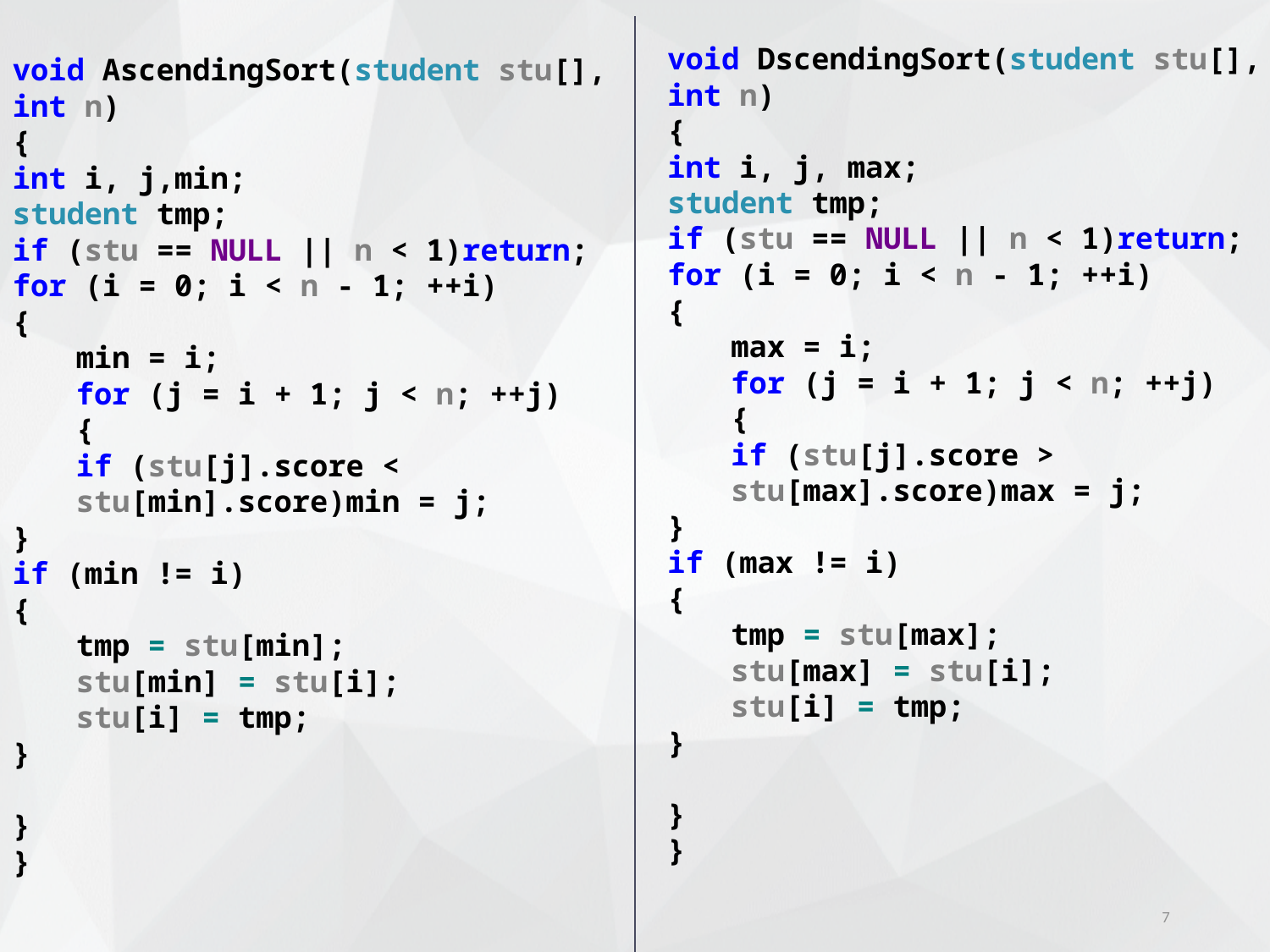

void DscendingSort(student stu[], int n)
{
int i, j, max;
student tmp;
if (stu == NULL || n < 1)return;
for (i = 0; i < n - 1; ++i)
{
max = i;
for (j = i + 1; j < n; ++j)
{
if (stu[j].score > stu[max].score)max = j;
}
if (max != i)
{
tmp = stu[max];
stu[max] = stu[i];
stu[i] = tmp;
}

}
}
void AscendingSort(student stu[], int n)
{
int i, j,min;
student tmp;
if (stu == NULL || n < 1)return;
for (i = 0; i < n - 1; ++i)
{
min = i;
for (j = i + 1; j < n; ++j)
{
if (stu[j].score < stu[min].score)min = j;
}
if (min != i)
{
tmp = stu[min];
stu[min] = stu[i];
stu[i] = tmp;
}

}
}
7